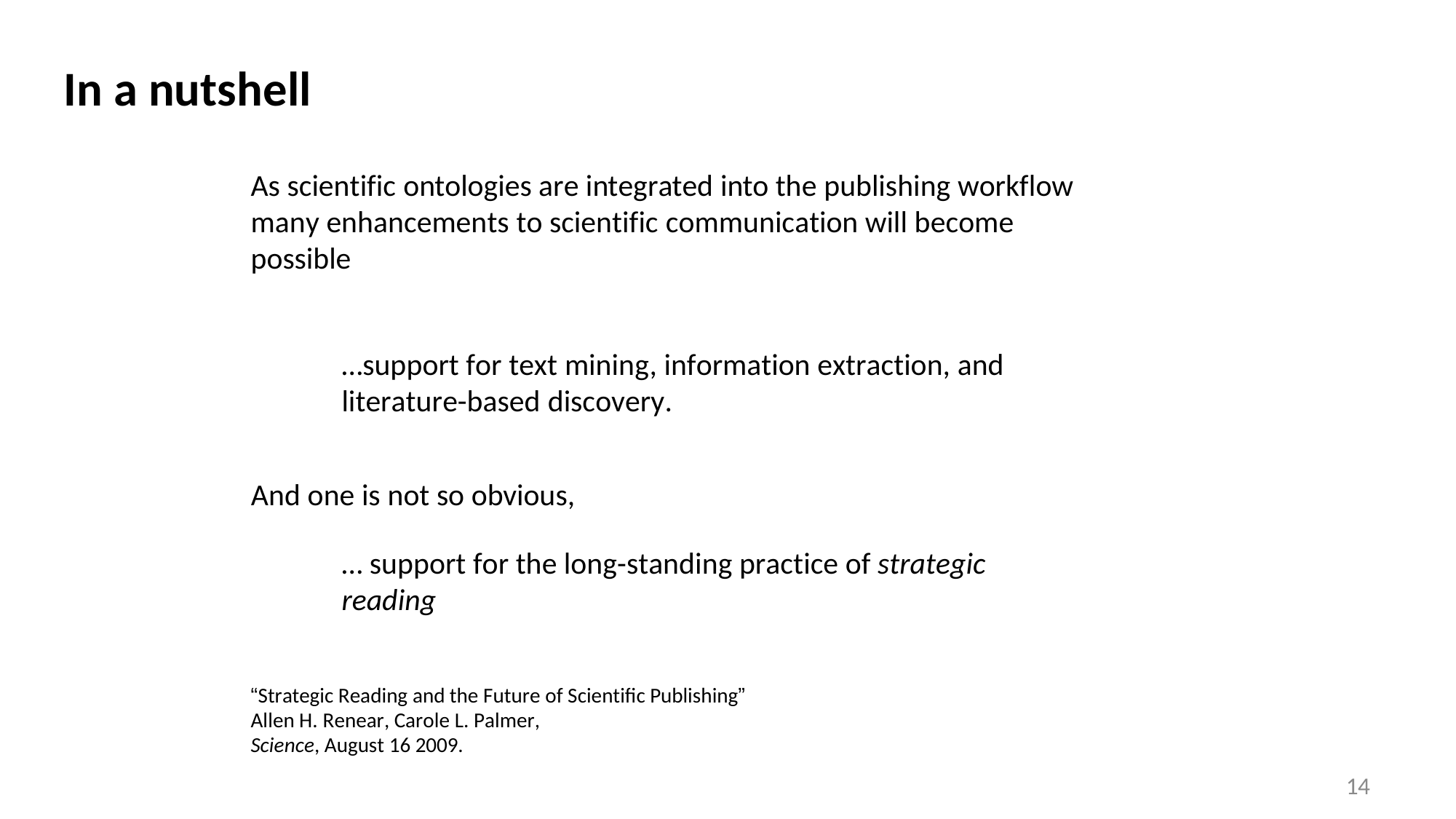

In a nutshell
As scientific ontologies are integrated into the publishing workflow many enhancements to scientific communication will become possible

…support for text mining, information extraction, and literature-based discovery.
And one is not so obvious,

… support for the long-standing practice of strategic reading
“Strategic Reading and the Future of Scientific Publishing” Allen H. Renear, Carole L. Palmer,
Science, August 16 2009.
14